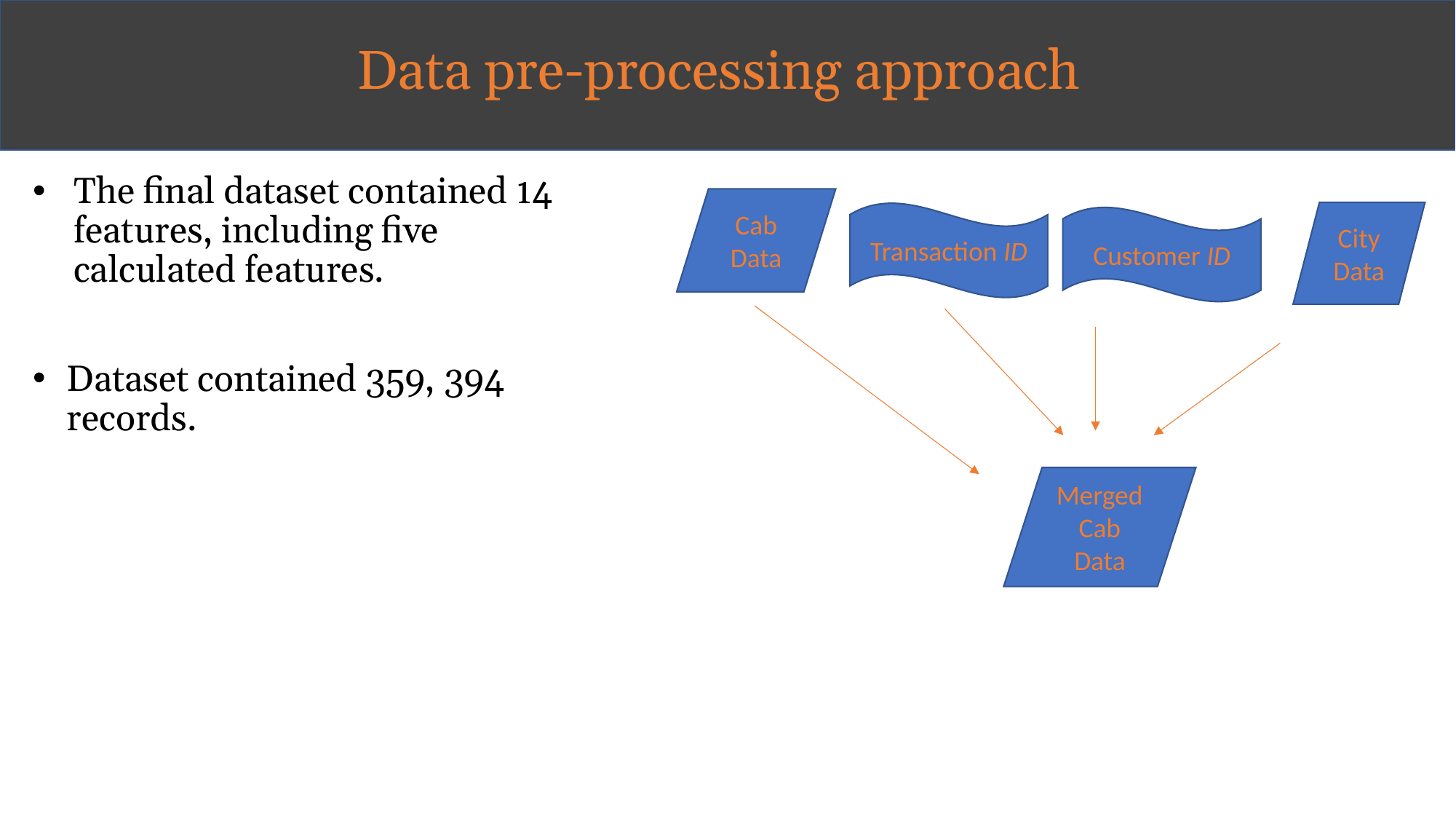

#
			Data pre-processing approach

The final dataset contained 14 features, including five calculated features.

Dataset contained 359, 394 records.

Cab Data
City Data
Transaction ID
Customer ID
Merged Cab Data